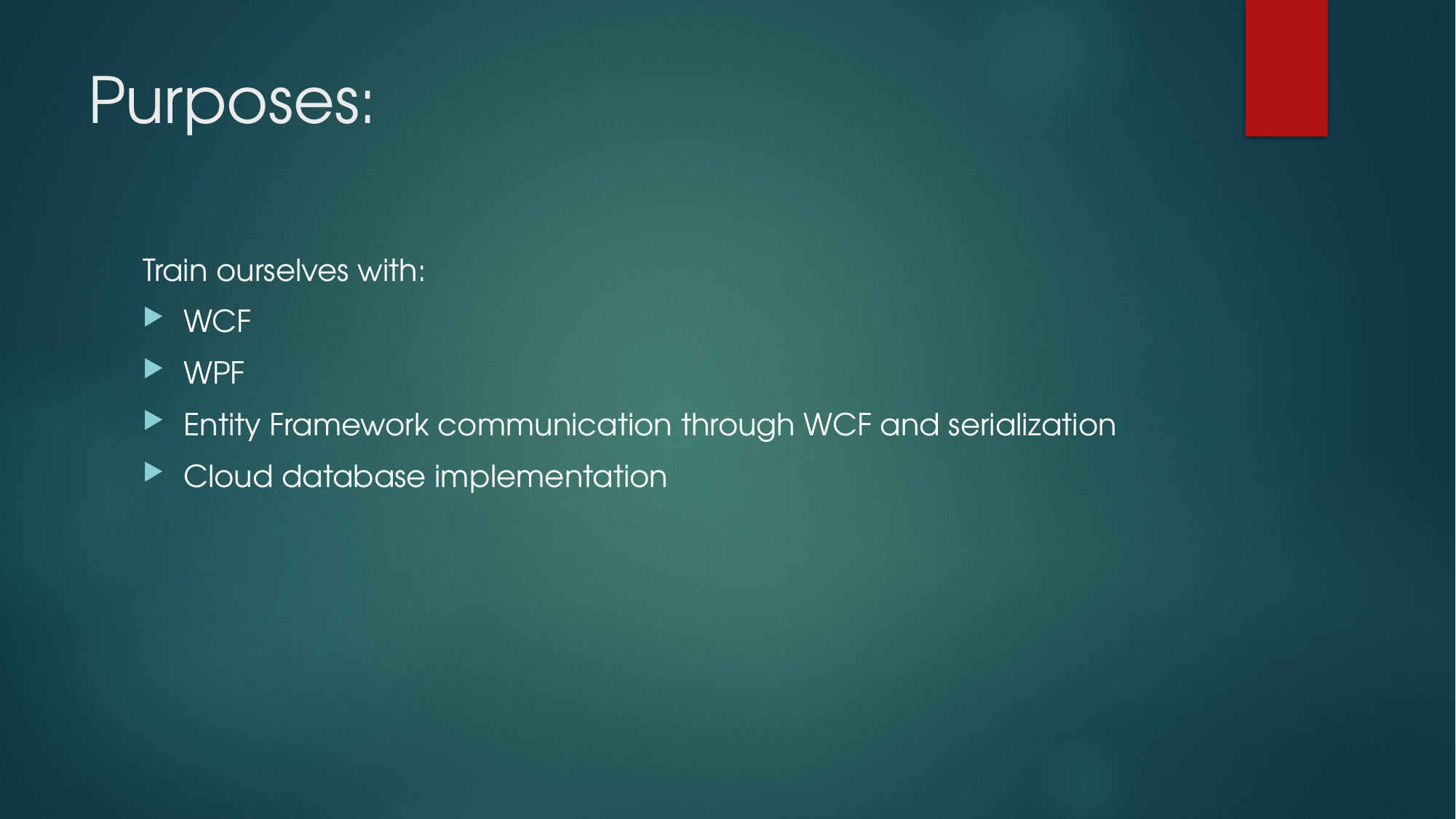

# Purposes:
Train ourselves with:
WCF
WPF
Entity Framework communication through WCF and serialization
Cloud database implementation